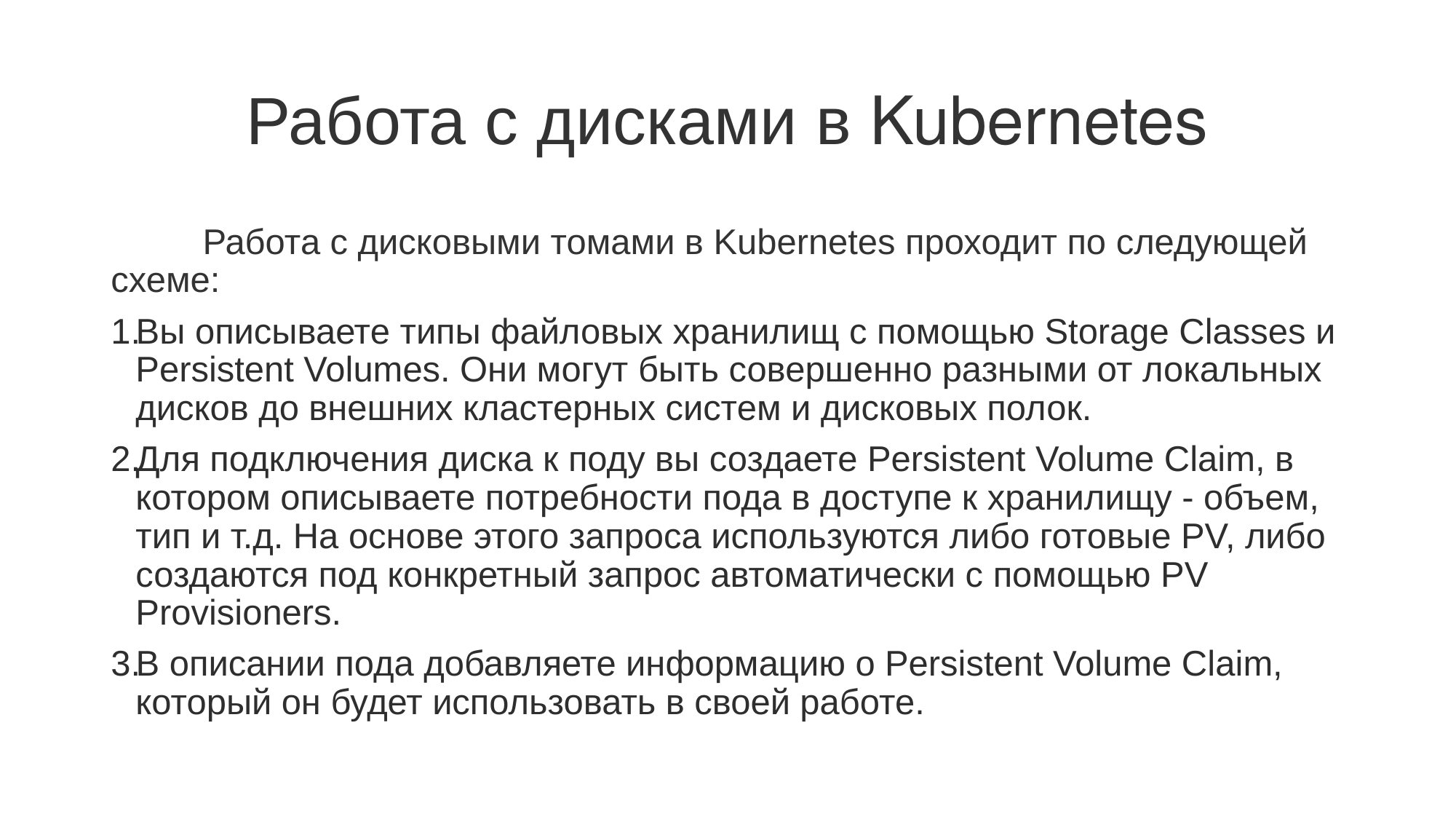

# Работа с дисками в Kubernetes
	Работа с дисковыми томами в Kubernetes проходит по следующей схеме:
Вы описываете типы файловых хранилищ с помощью Storage Classes и Persistent Volumes. Они могут быть совершенно разными от локальных дисков до внешних кластерных систем и дисковых полок.
Для подключения диска к поду вы создаете Persistent Volume Claim, в котором описываете потребности пода в доступе к хранилищу - объем, тип и т.д. На основе этого запроса используются либо готовые PV, либо создаются под конкретный запрос автоматически с помощью PV Provisioners.
В описании пода добавляете информацию о Persistent Volume Claim, который он будет использовать в своей работе.